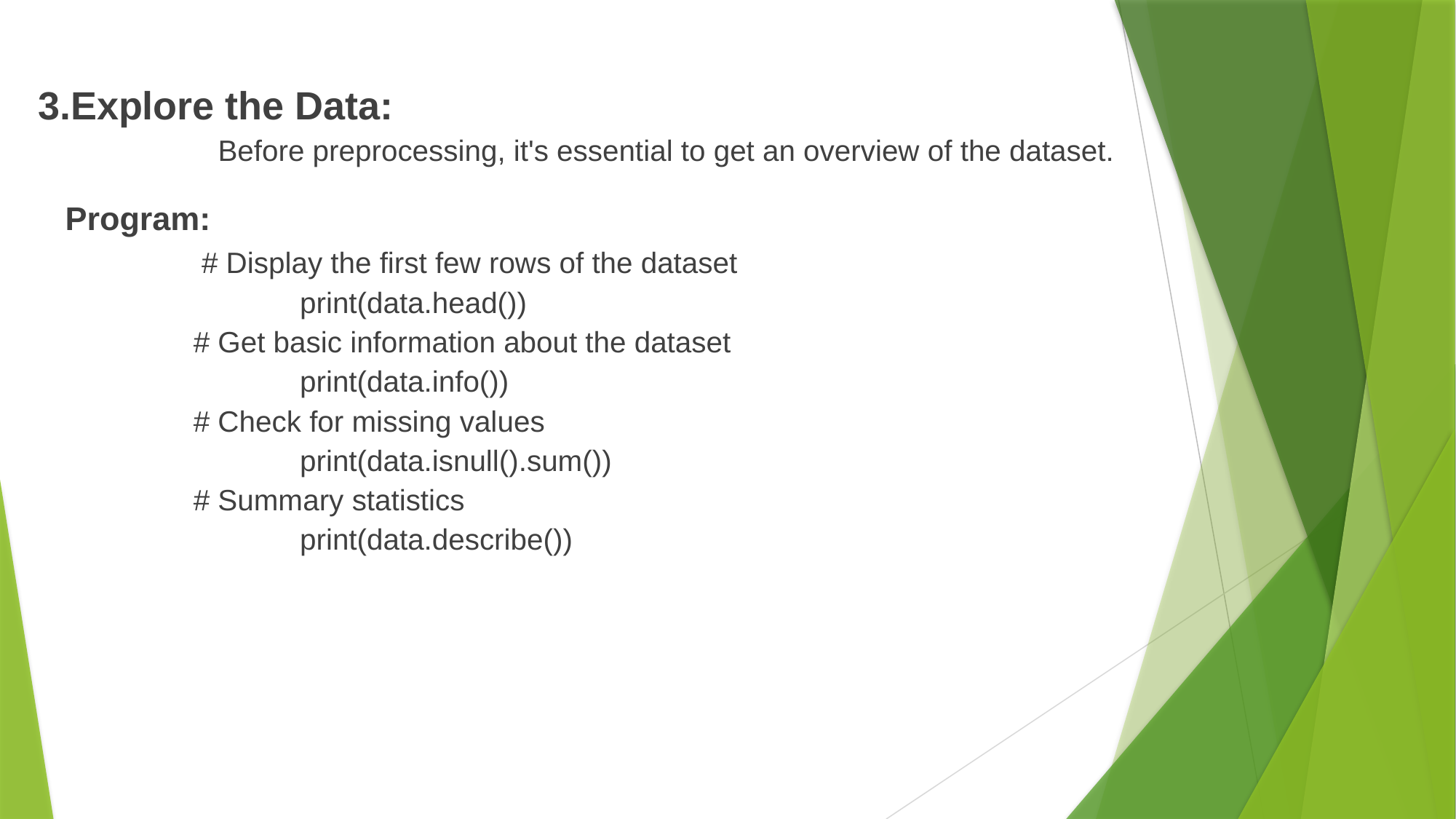

3.Explore the Data:
                      Before preprocessing, it's essential to get an overview of the dataset.

   Program:
                  # Display the first few rows of the dataset
                                print(data.head())
                   # Get basic information about the dataset
                                print(data.info())
                   # Check for missing values
                                print(data.isnull().sum())
                   # Summary statistics
                                print(data.describe())